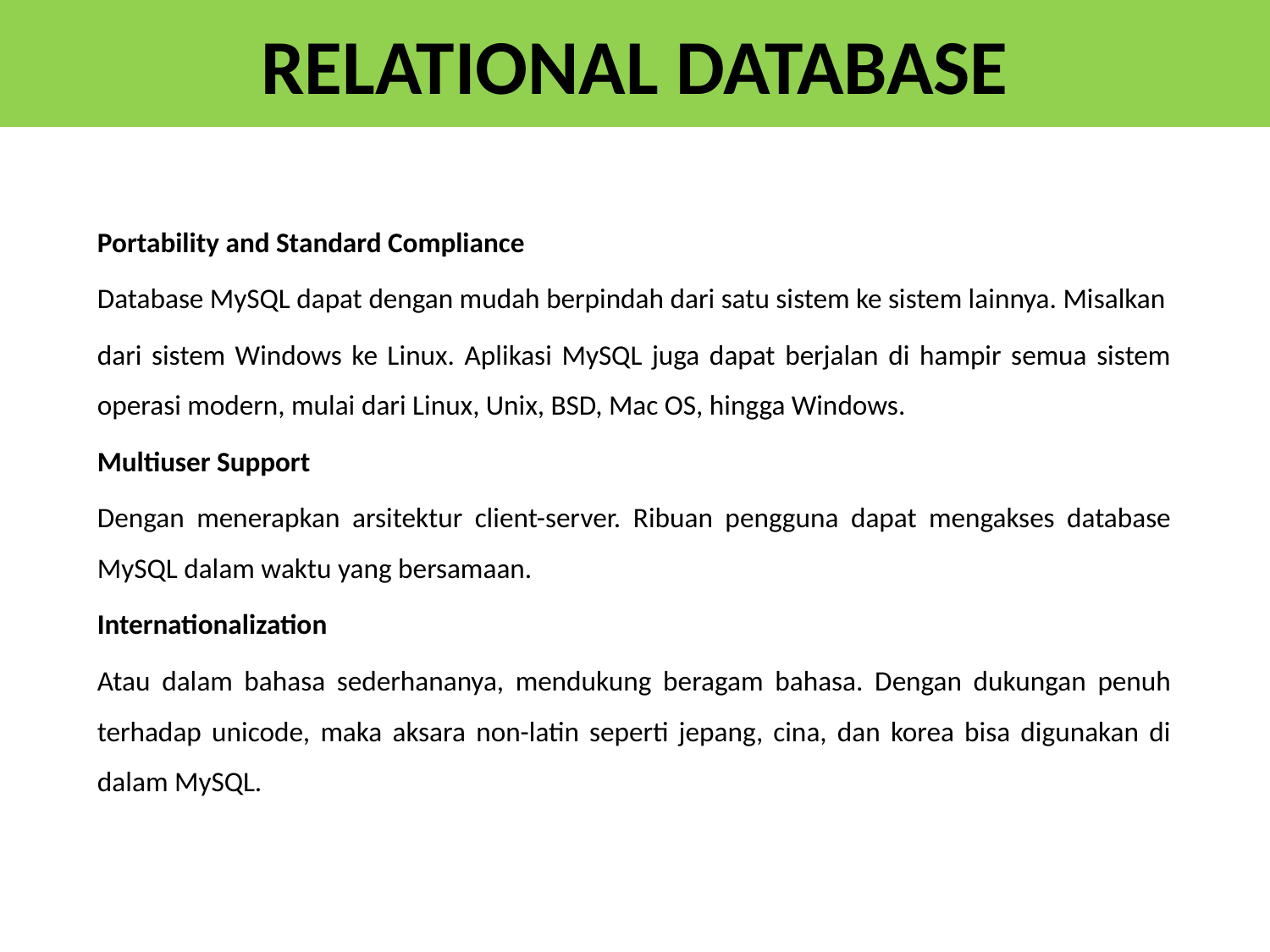

# RELATIONAL DATABASE
Portability and Standard Compliance
Database MySQL dapat dengan mudah berpindah dari satu sistem ke sistem lainnya. Misalkan
dari sistem Windows ke Linux. Aplikasi MySQL juga dapat berjalan di hampir semua sistem operasi modern, mulai dari Linux, Unix, BSD, Mac OS, hingga Windows.
Multiuser Support
Dengan menerapkan arsitektur client-server. Ribuan pengguna dapat mengakses database MySQL dalam waktu yang bersamaan.
Internationalization
Atau dalam bahasa sederhananya, mendukung beragam bahasa. Dengan dukungan penuh terhadap unicode, maka aksara non-latin seperti jepang, cina, dan korea bisa digunakan di dalam MySQL.